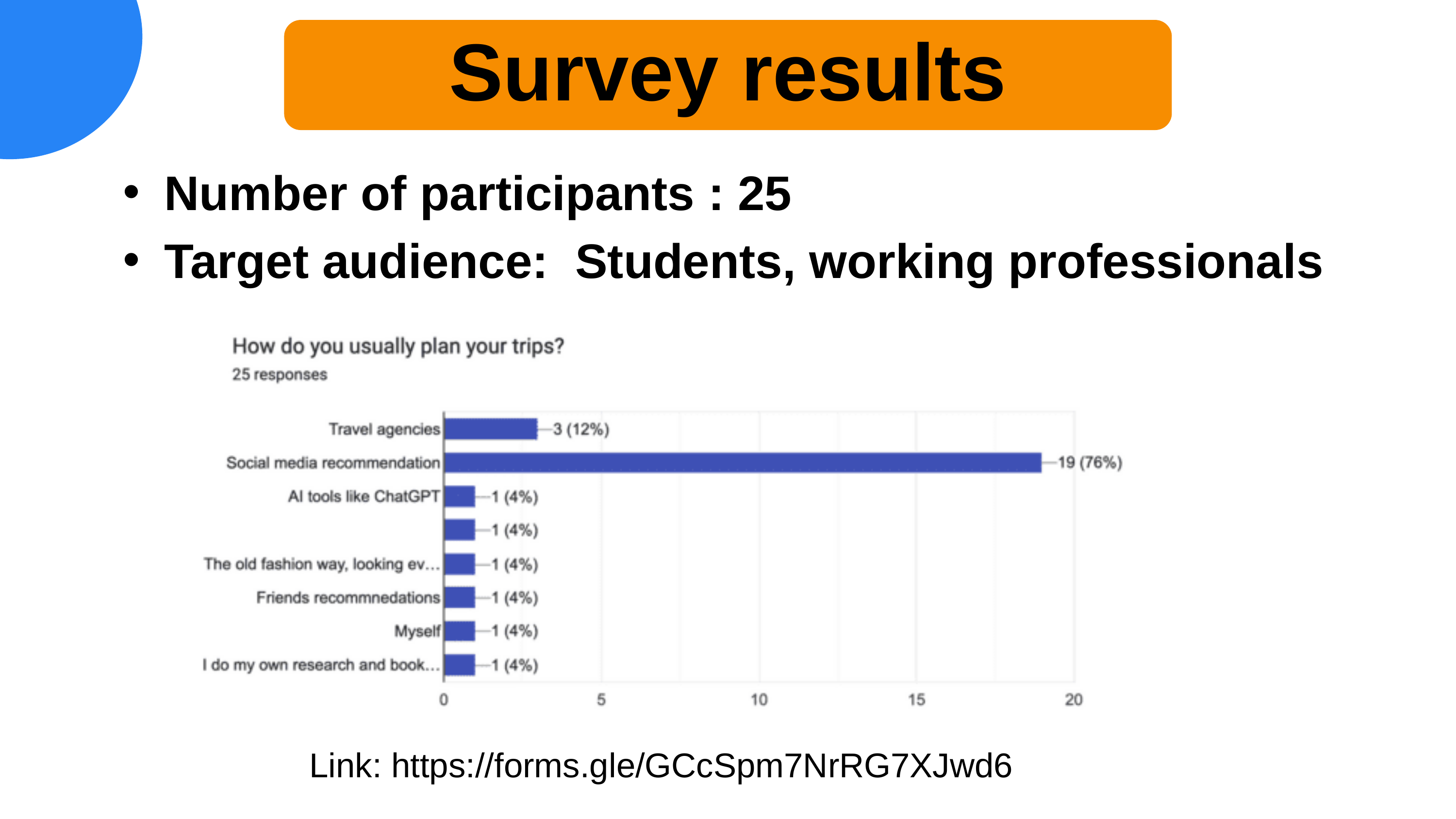

Survey results
Number of participants : 25
Target audience:  Students, working professionals

Link: https://forms.gle/GCcSpm7NrRG7XJwd6